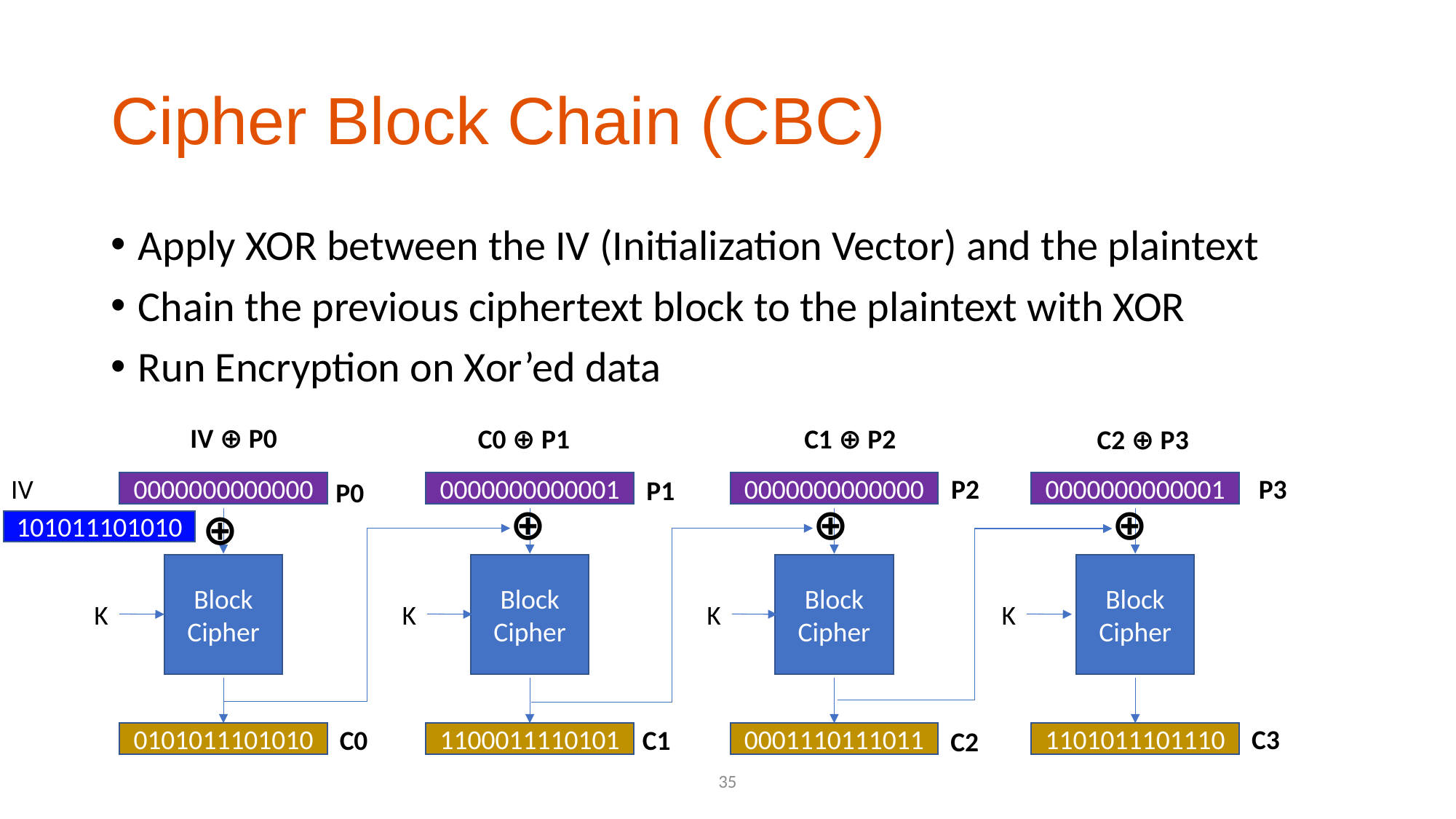

# Cipher Block Chain (CBC)
Apply XOR between the IV (Initialization Vector) and the plaintext
Chain the previous ciphertext block to the plaintext with XOR
Run Encryption on Xor’ed data
IV ⊕ P0
C0 ⊕ P1
C1 ⊕ P2
C2 ⊕ P3
IV
P2
P3
P1
P0
0000000000000
0000000000001
0000000000000
0000000000001
⊕
⊕
⊕
⊕
101011101010
Block
Cipher
Block
Cipher
Block
Cipher
Block
Cipher
K
K
K
K
C3
C0
C1
C2
0101011101010
1100011110101
0001110111011
1101011101110
35